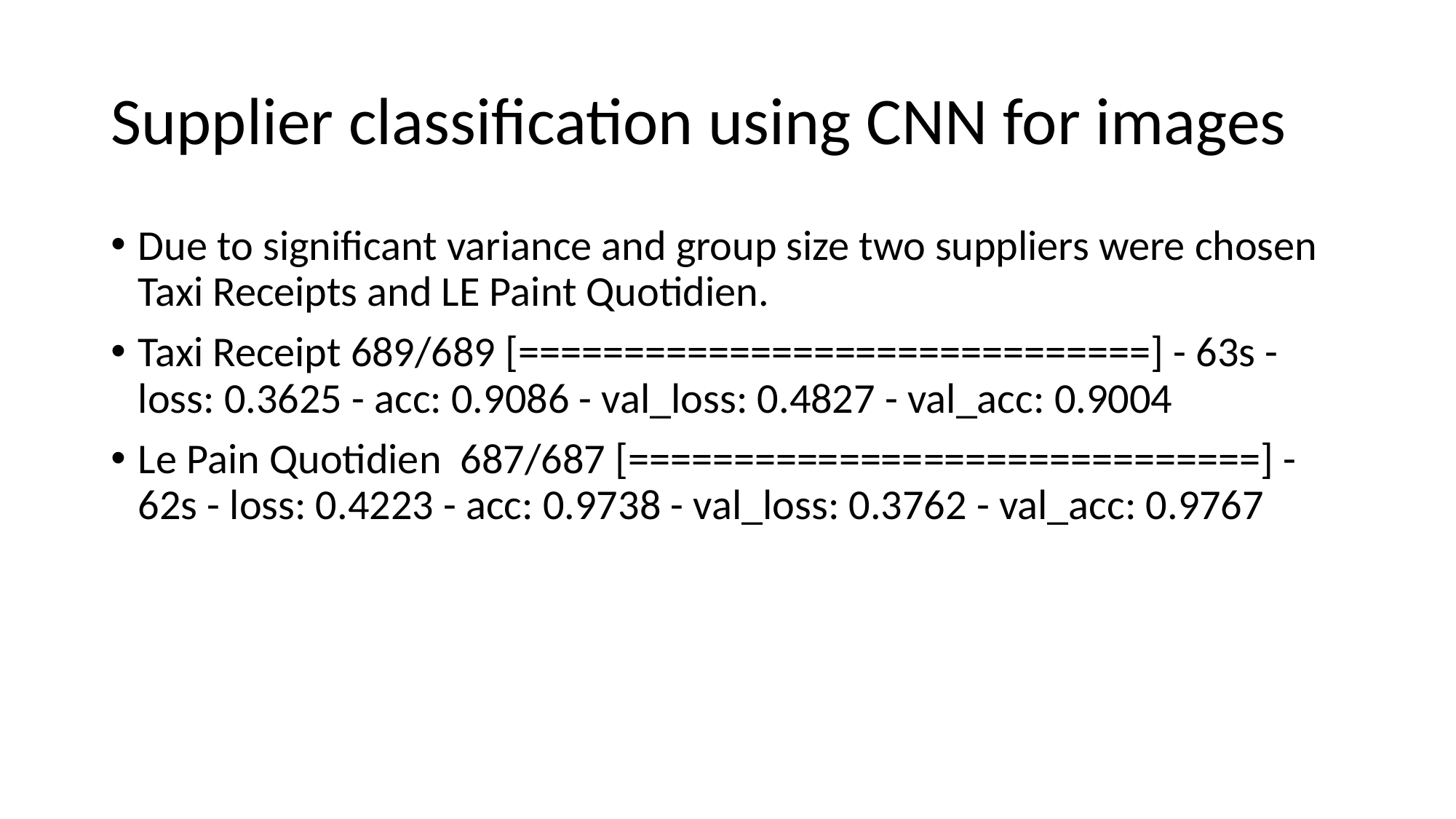

# Supplier classification using CNN for images
Due to significant variance and group size two suppliers were chosen Taxi Receipts and LE Paint Quotidien.
Taxi Receipt 689/689 [==============================] - 63s - loss: 0.3625 - acc: 0.9086 - val_loss: 0.4827 - val_acc: 0.9004
Le Pain Quotidien  687/687 [==============================] - 62s - loss: 0.4223 - acc: 0.9738 - val_loss: 0.3762 - val_acc: 0.9767